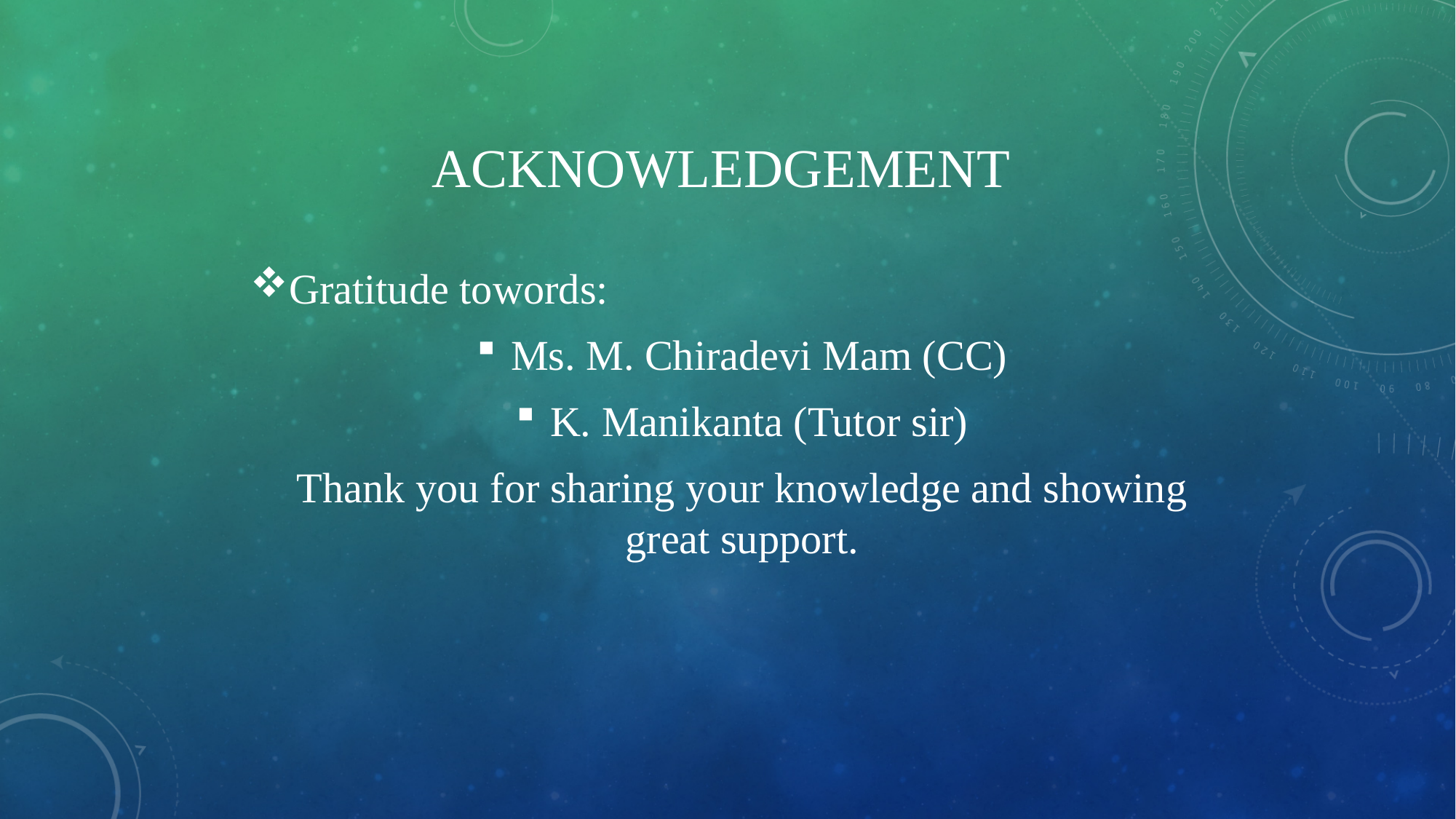

# ACKNOWLEDGEMENT
Gratitude towords:
Ms. M. Chiradevi Mam (CC)
K. Manikanta (Tutor sir)
Thank you for sharing your knowledge and showing great support.